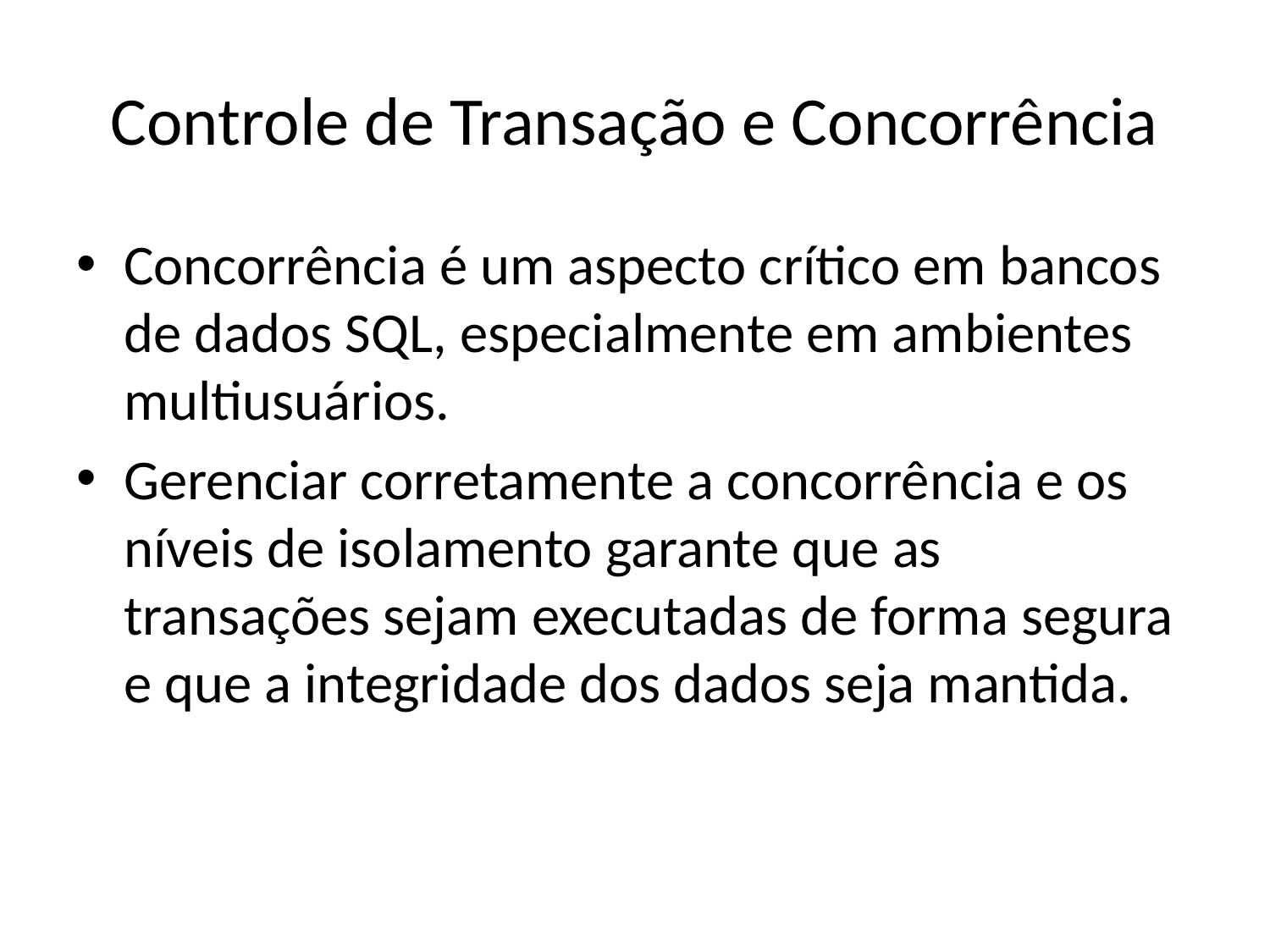

# Controle de Transação e Concorrência
Concorrência é um aspecto crítico em bancos de dados SQL, especialmente em ambientes multiusuários.
Gerenciar corretamente a concorrência e os níveis de isolamento garante que as transações sejam executadas de forma segura e que a integridade dos dados seja mantida.